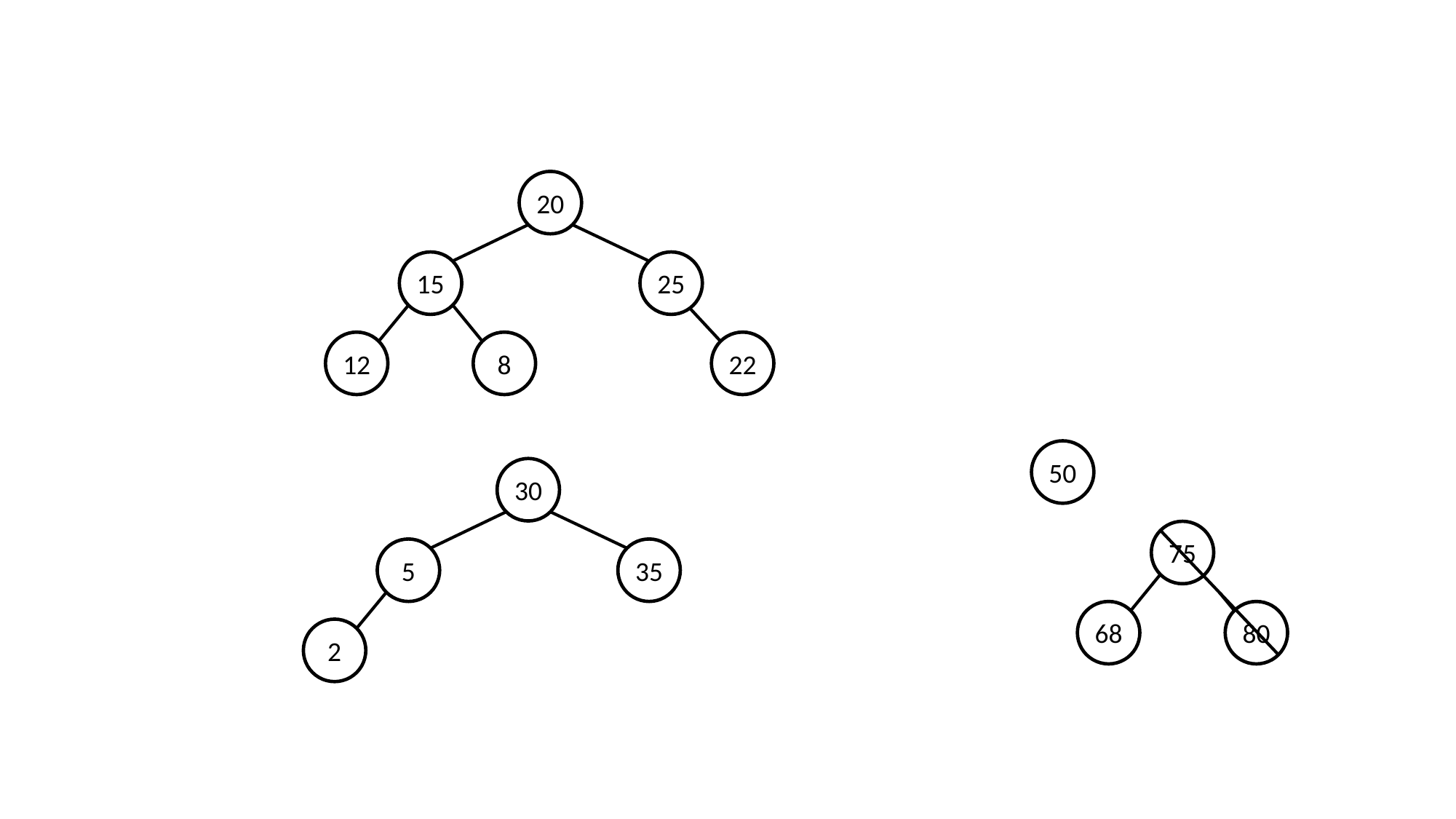

20
15
25
12
8
22
50
30
75
5
35
68
80
2